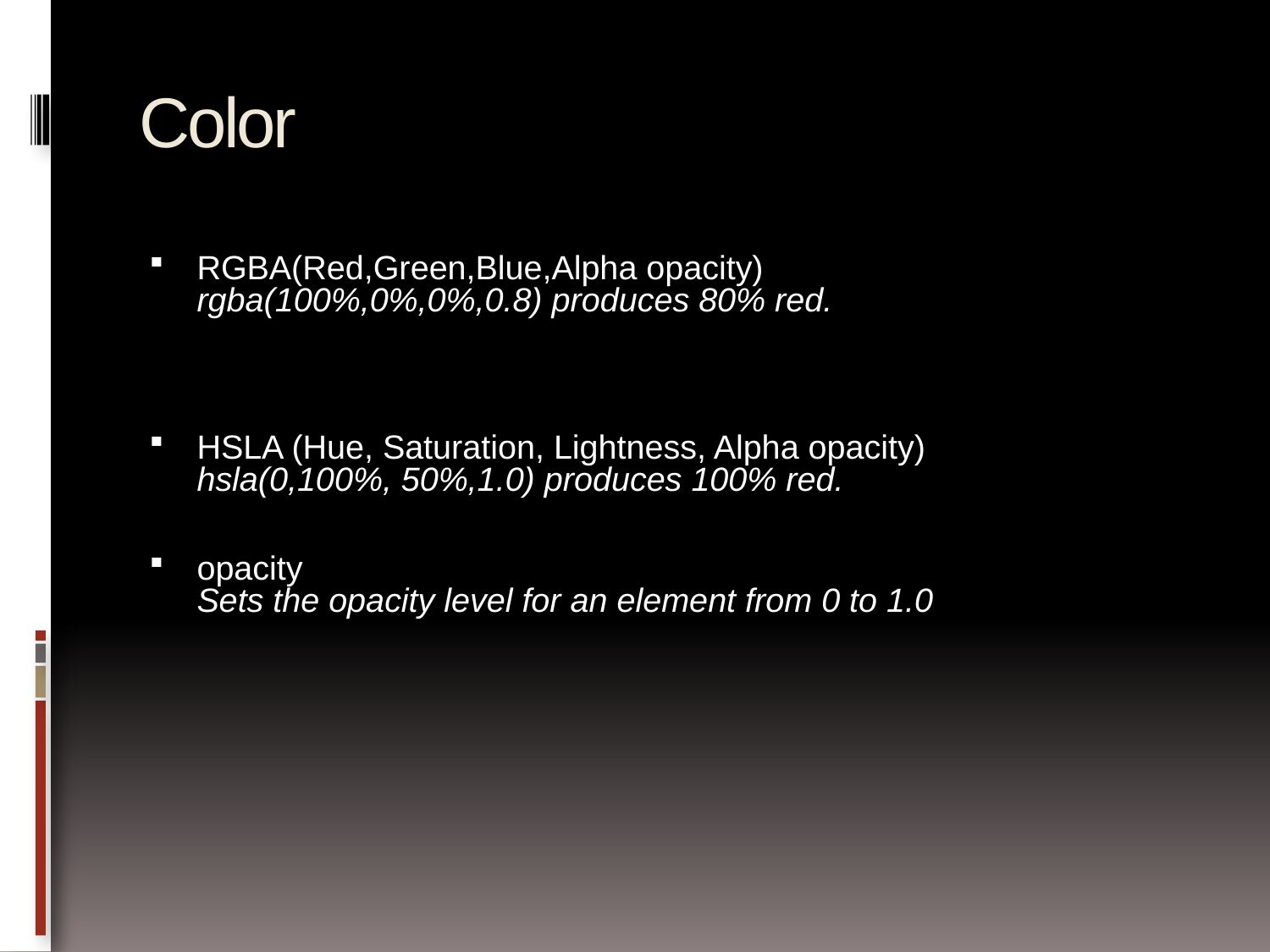

# Color
RGBA(Red,Green,Blue,Alpha opacity)
rgba(100%,0%,0%,0.8) produces 80% red.

HSLA (Hue, Saturation, Lightness, Alpha opacity)
hsla(0,100%, 50%,1.0) produces 100% red.

opacity
Sets the opacity level for an element from 0 to 1.0